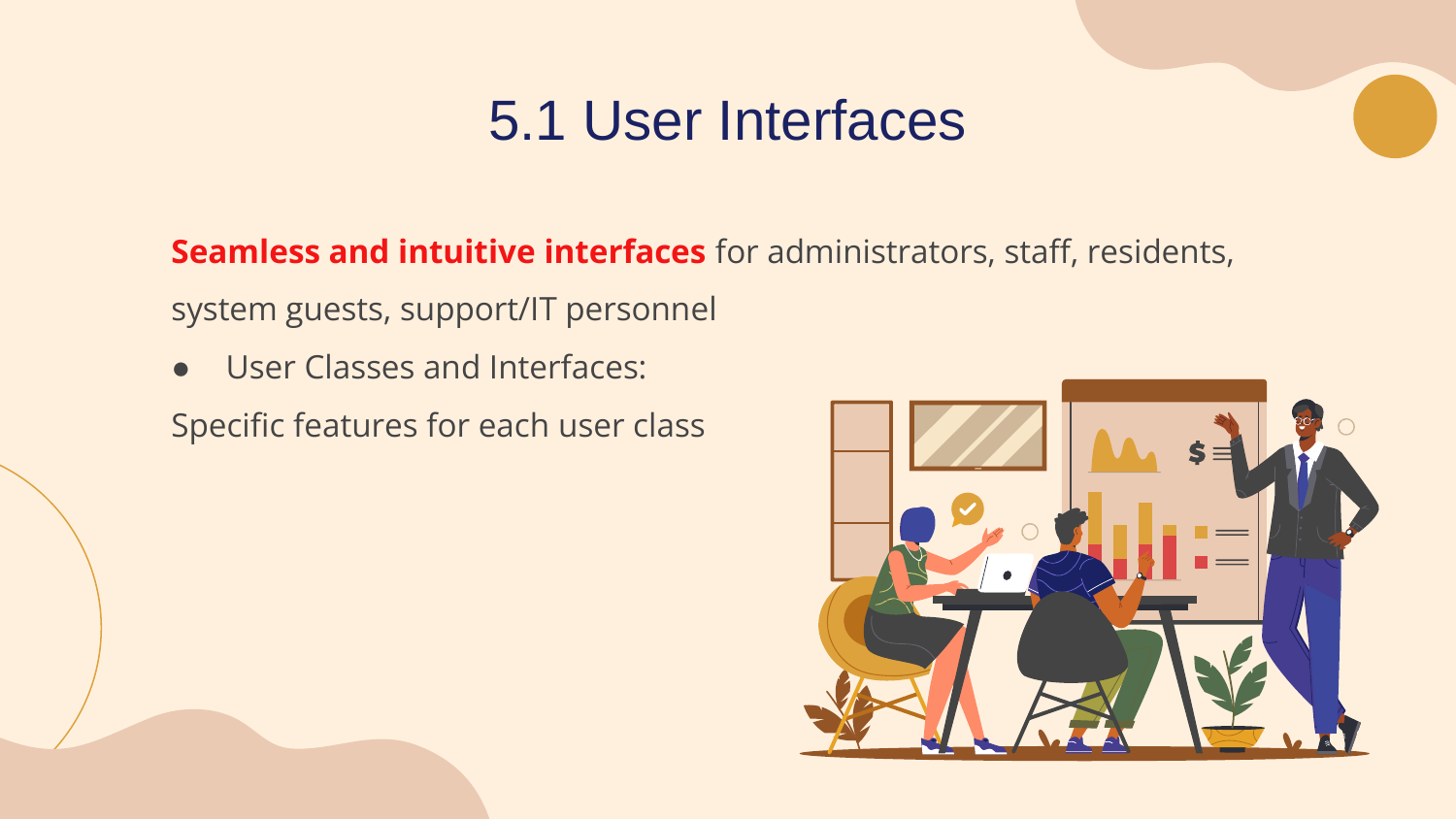

# 5.1 User Interfaces
Seamless and intuitive interfaces for administrators, staff, residents, system guests, support/IT personnel
User Classes and Interfaces:
Specific features for each user class